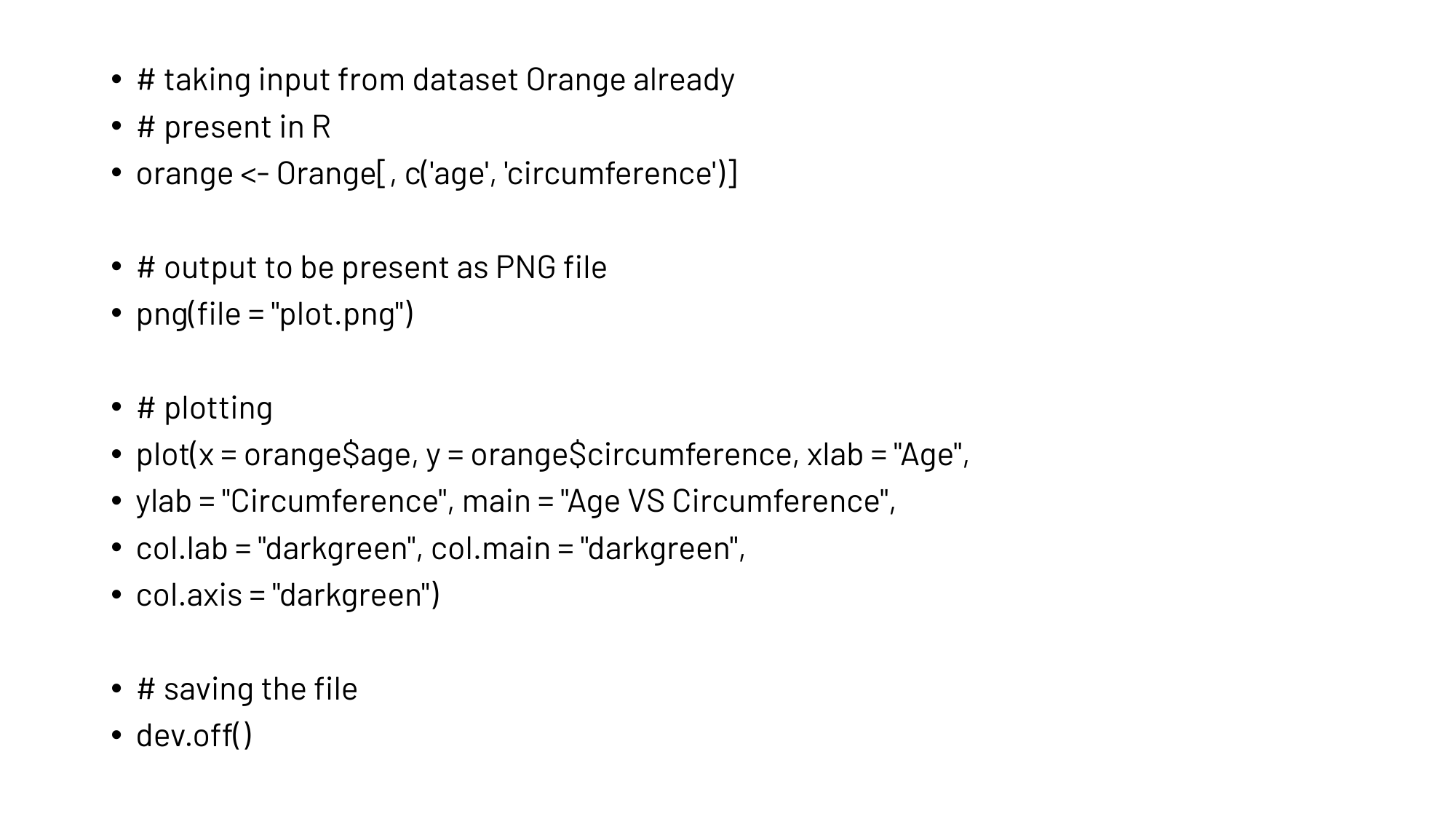

# taking input from dataset Orange already
# present in R
orange <- Orange[, c('age', 'circumference')]

# output to be present as PNG file
png(file = "plot.png")

# plotting
plot(x = orange$age, y = orange$circumference, xlab = "Age",
ylab = "Circumference", main = "Age VS Circumference",
col.lab = "darkgreen", col.main = "darkgreen",
col.axis = "darkgreen")

# saving the file
dev.off()